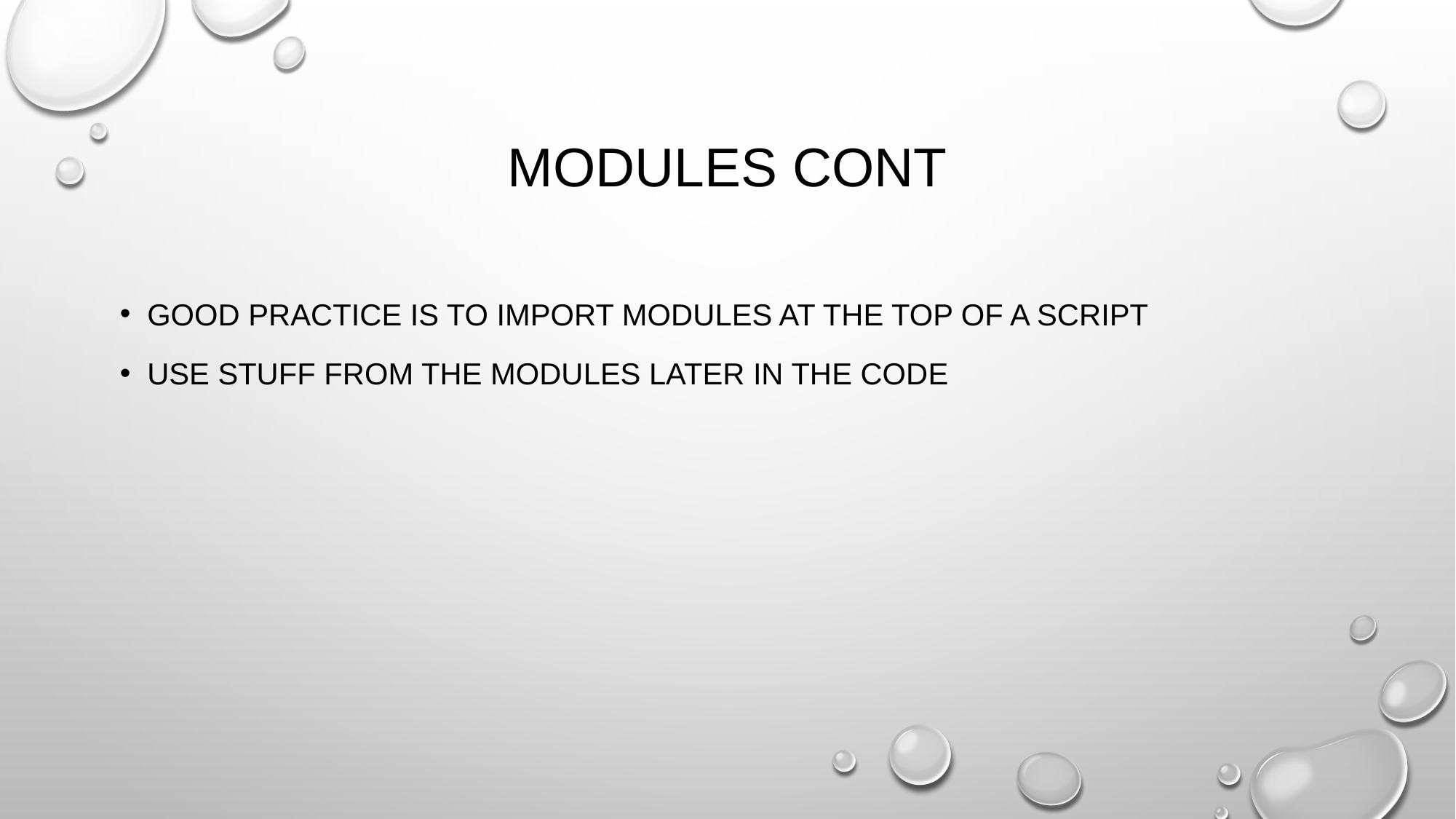

# Modules Cont
Good practice is to import modules at the top of a script
Use stuff from the modules later in the code